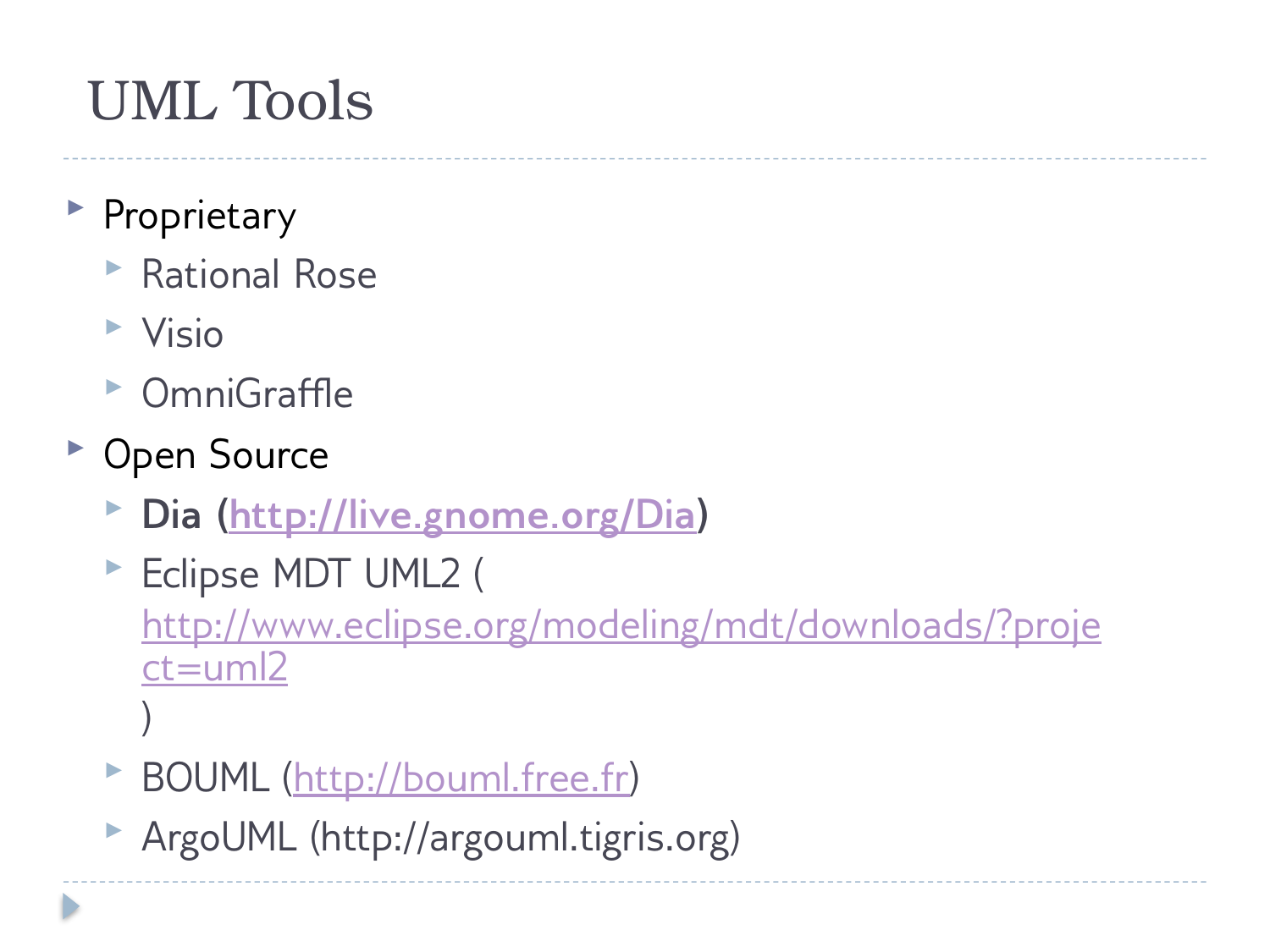

# UML Tools
Proprietary
Rational Rose
Visio
OmniGraffle
Open Source
Dia (http://live.gnome.org/Dia)
Eclipse MDT UML2 (http://www.eclipse.org/modeling/mdt/downloads/?project=uml2)
BOUML (http://bouml.free.fr)
ArgoUML (http://argouml.tigris.org)